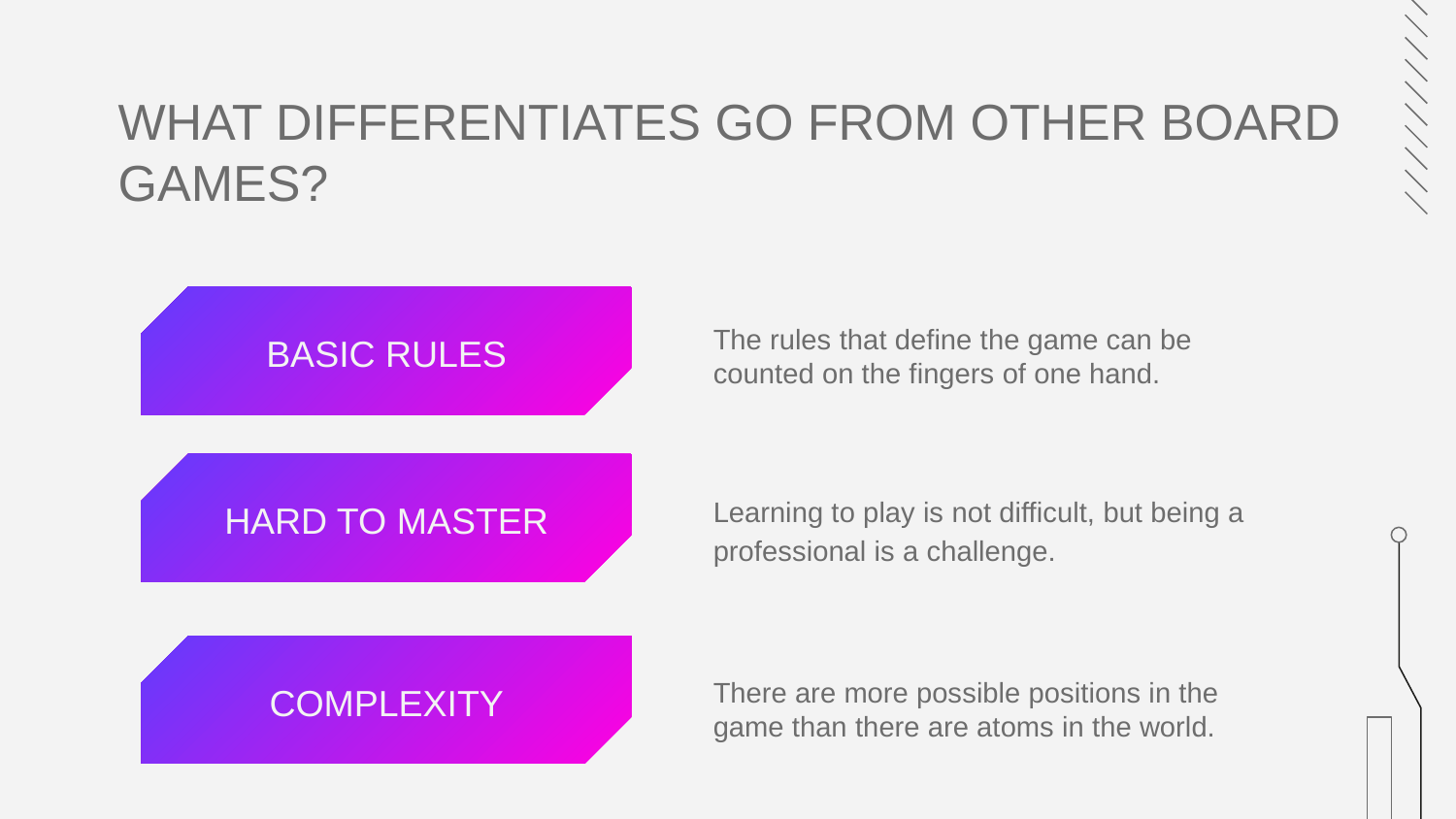

# WHAT DIFFERENTIATES GO FROM OTHER BOARD GAMES?

The rules that define the game can be counted on the fingers of one hand.
BASIC RULES

Learning to play is not difficult, but being a professional is a challenge.
HARD TO MASTER

There are more possible positions in the game than there are atoms in the world.
COMPLEXITY